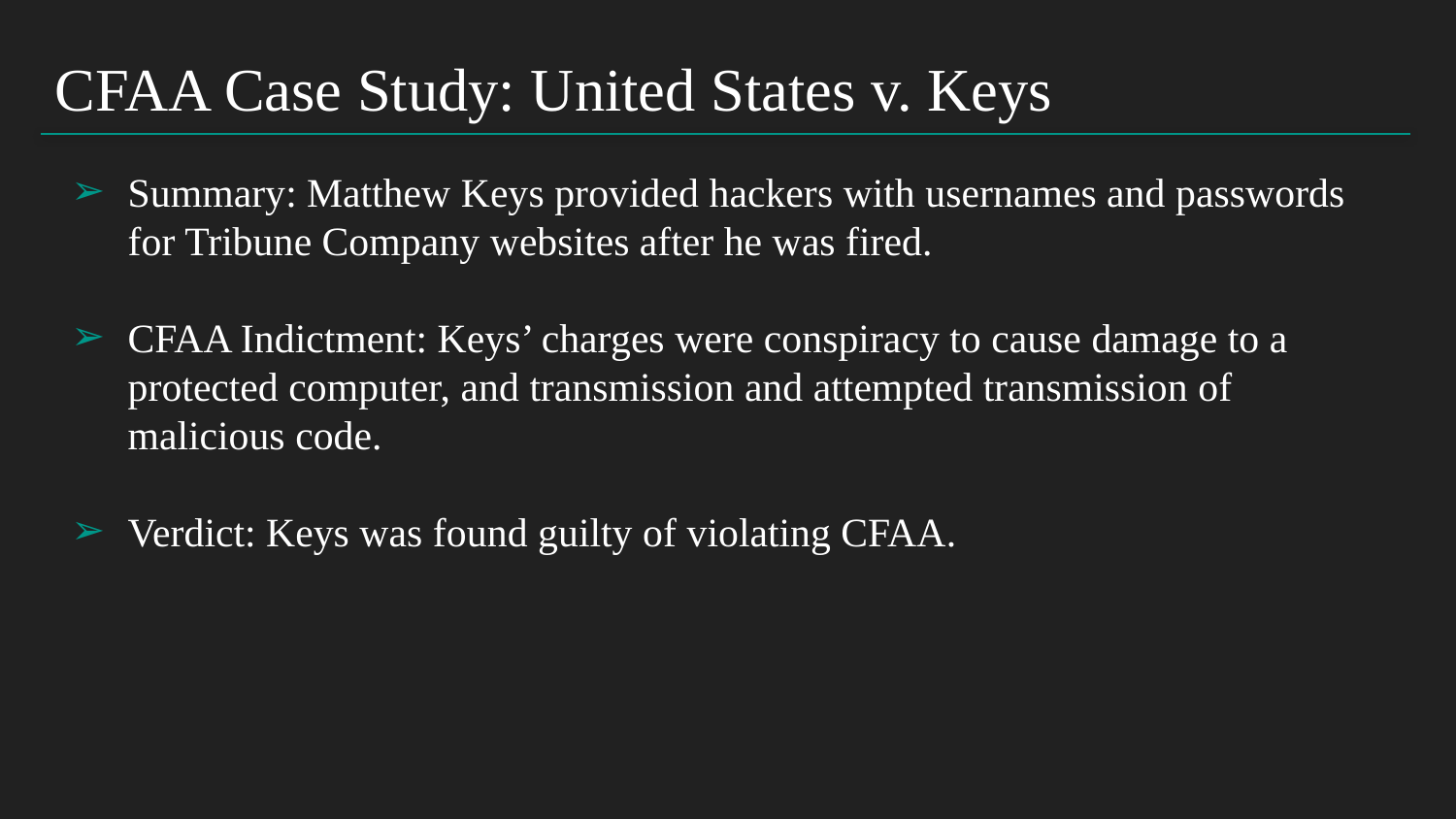

CFAA Case Study: United States v. Keys

Summary: Matthew Keys provided hackers with usernames and passwords for Tribune Company websites after he was fired.

CFAA Indictment: Keys’ charges were conspiracy to cause damage to a protected computer, and transmission and attempted transmission of malicious code.
Verdict: Keys was found guilty of violating CFAA.